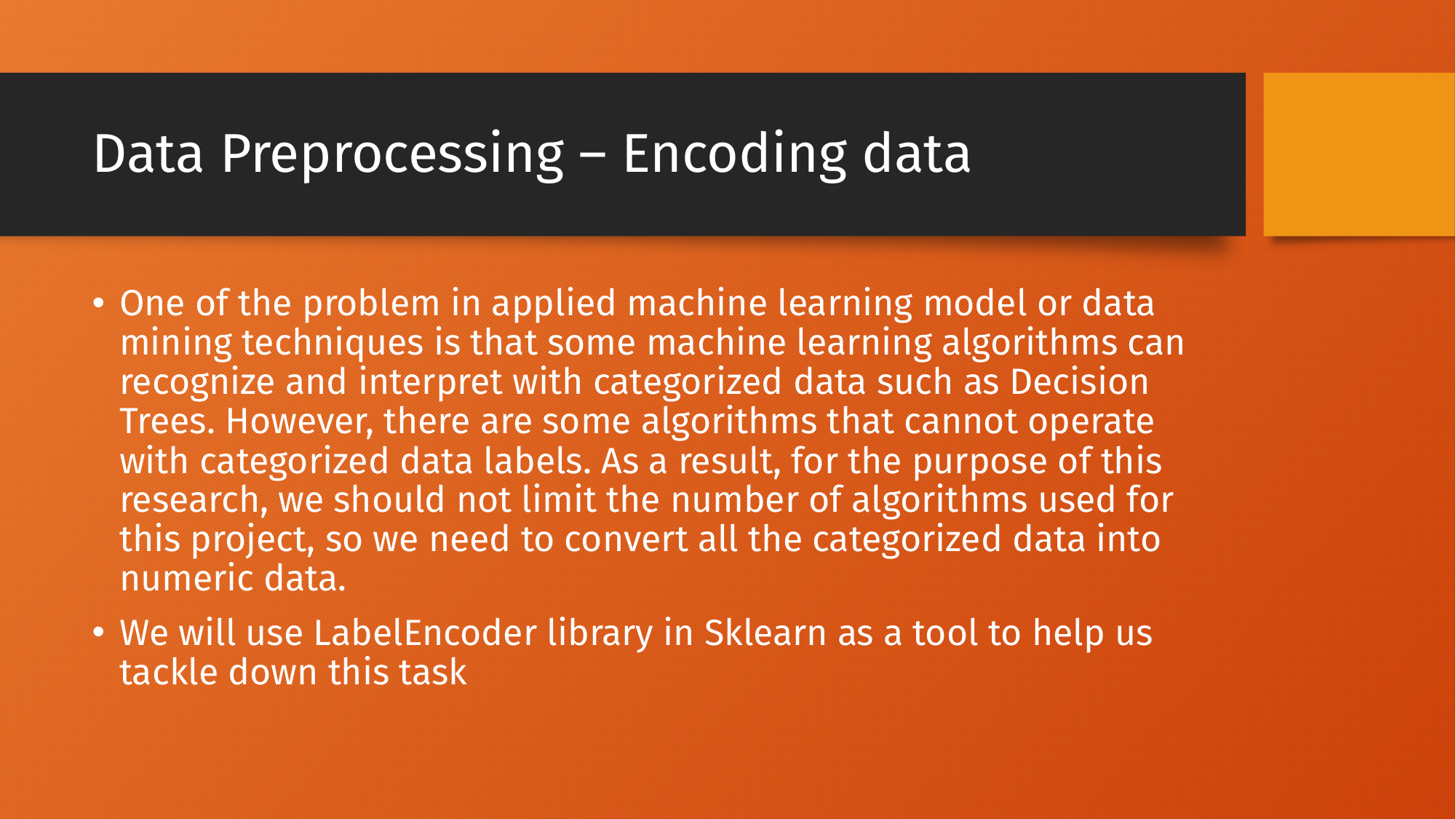

# Data Preprocessing – Encoding data
One of the problem in applied machine learning model or data mining techniques is that some machine learning algorithms can recognize and interpret with categorized data such as Decision Trees. However, there are some algorithms that cannot operate with categorized data labels. As a result, for the purpose of this research, we should not limit the number of algorithms used for this project, so we need to convert all the categorized data into numeric data.
We will use LabelEncoder library in Sklearn as a tool to help us tackle down this task